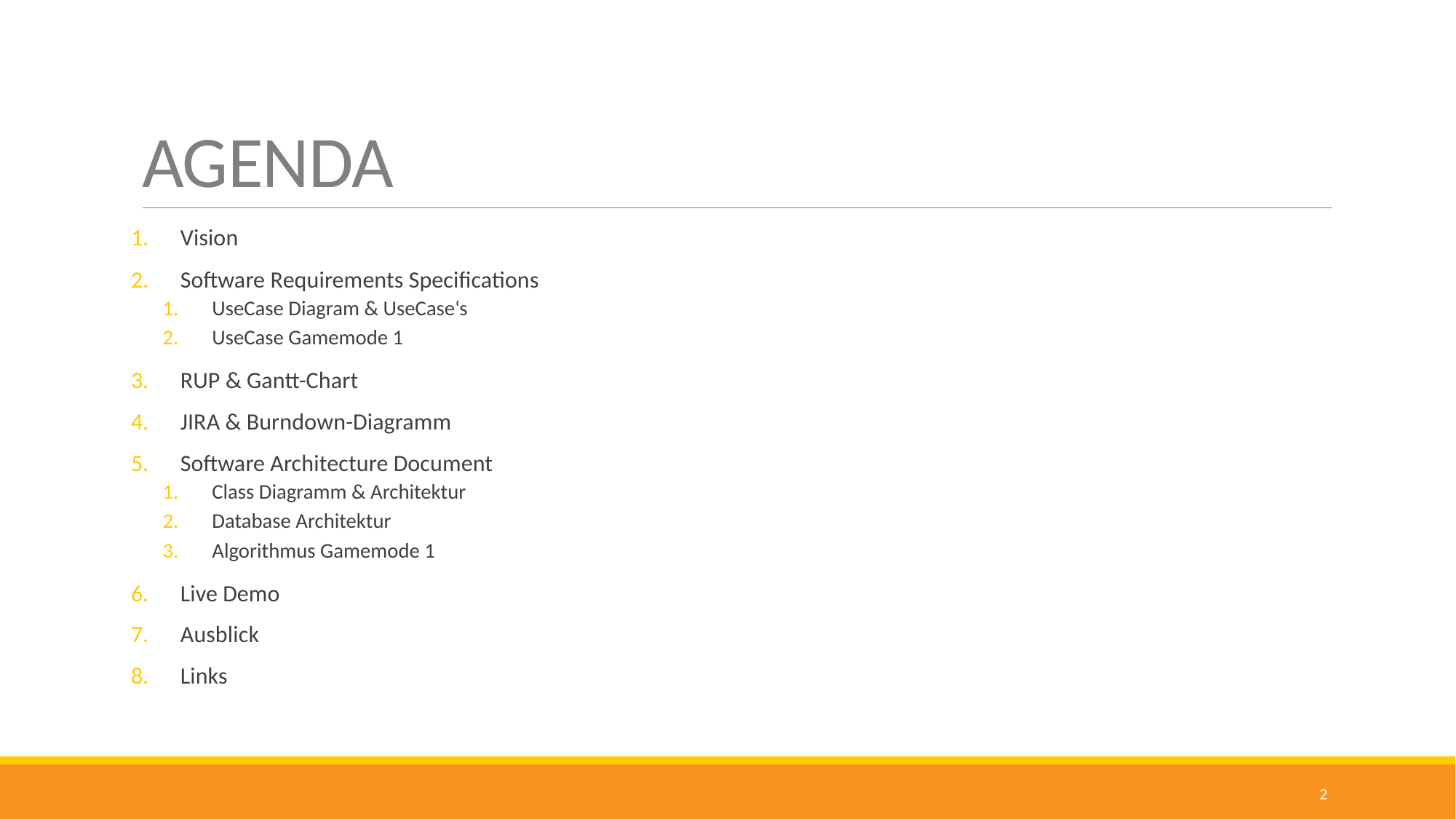

# AGENDA
Vision
Software Requirements Specifications
UseCase Diagram & UseCase‘s
UseCase Gamemode 1
RUP & Gantt-Chart
JIRA & Burndown-Diagramm
Software Architecture Document
Class Diagramm & Architektur
Database Architektur
Algorithmus Gamemode 1
Live Demo
Ausblick
Links
2